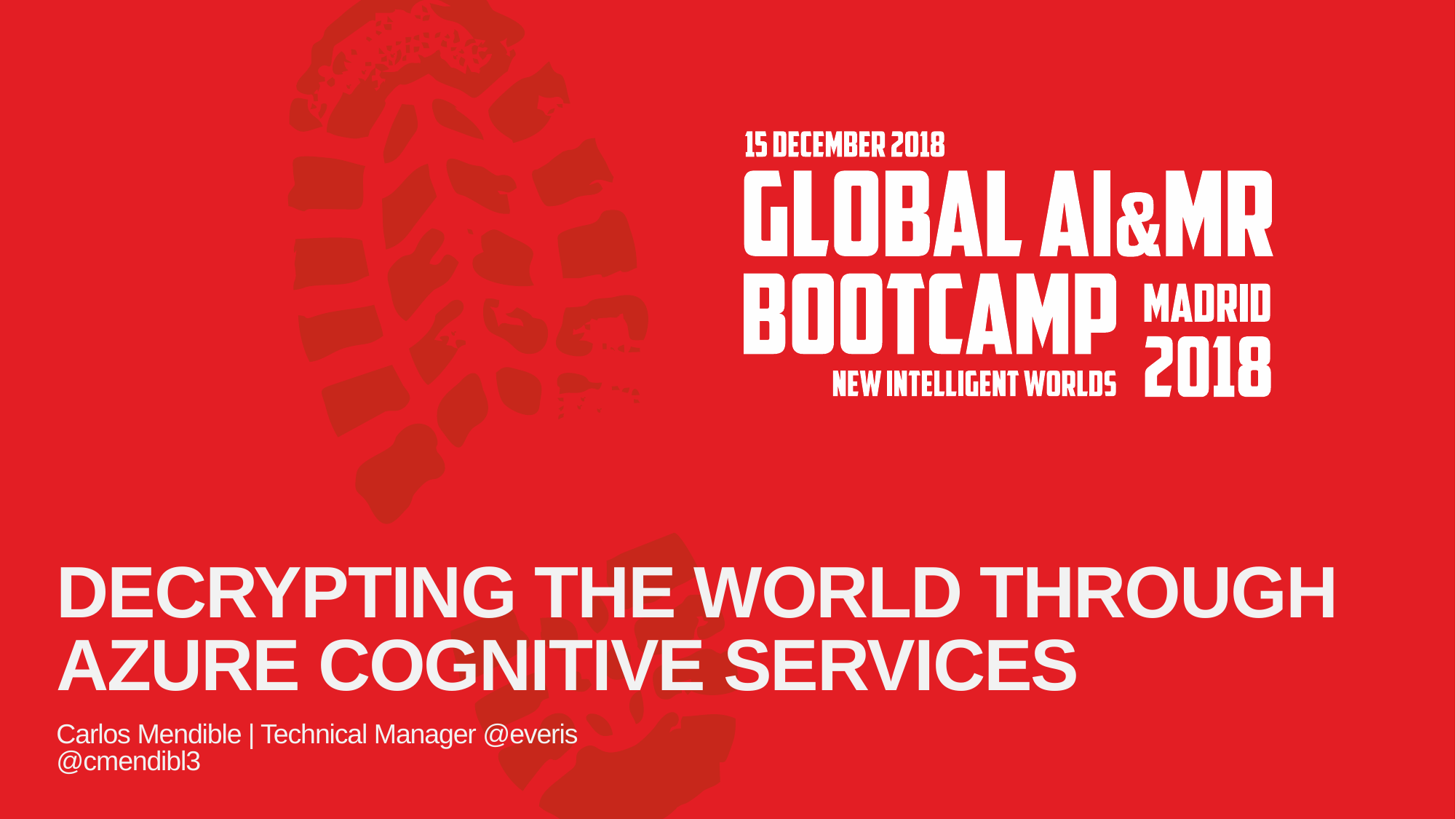

# DECRYPTING THE WORLD THROUGH AZURE COGNITIVE SERVICES
Carlos Mendible | Technical Manager @everis
@cmendibl3